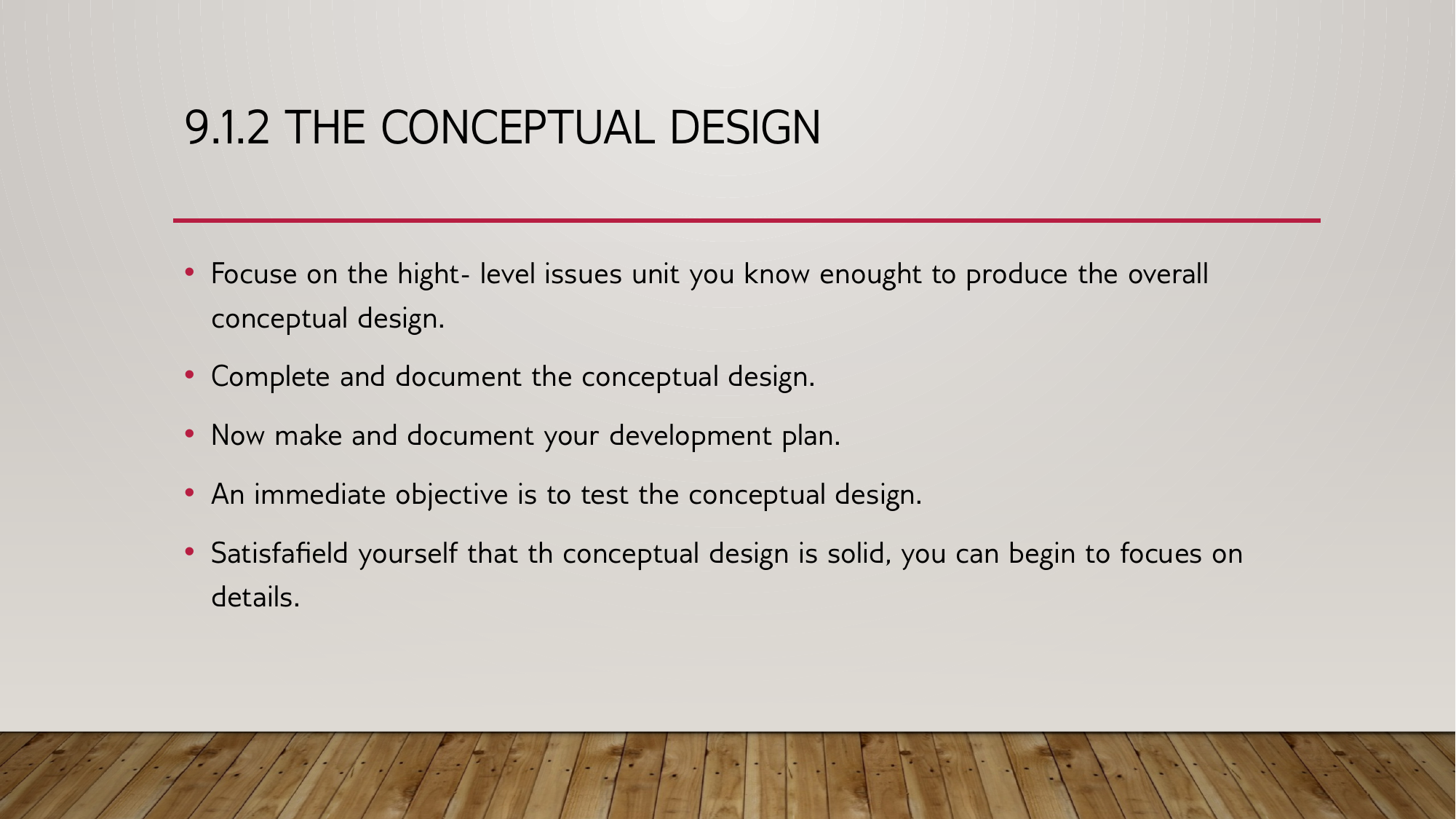

# 9.1.2 the conceptual design
Focuse on the hight- level issues unit you know enought to produce the overall conceptual design.
Complete and document the conceptual design.
Now make and document your development plan.
An immediate objective is to test the conceptual design.
Satisfafield yourself that th conceptual design is solid, you can begin to focues on details.